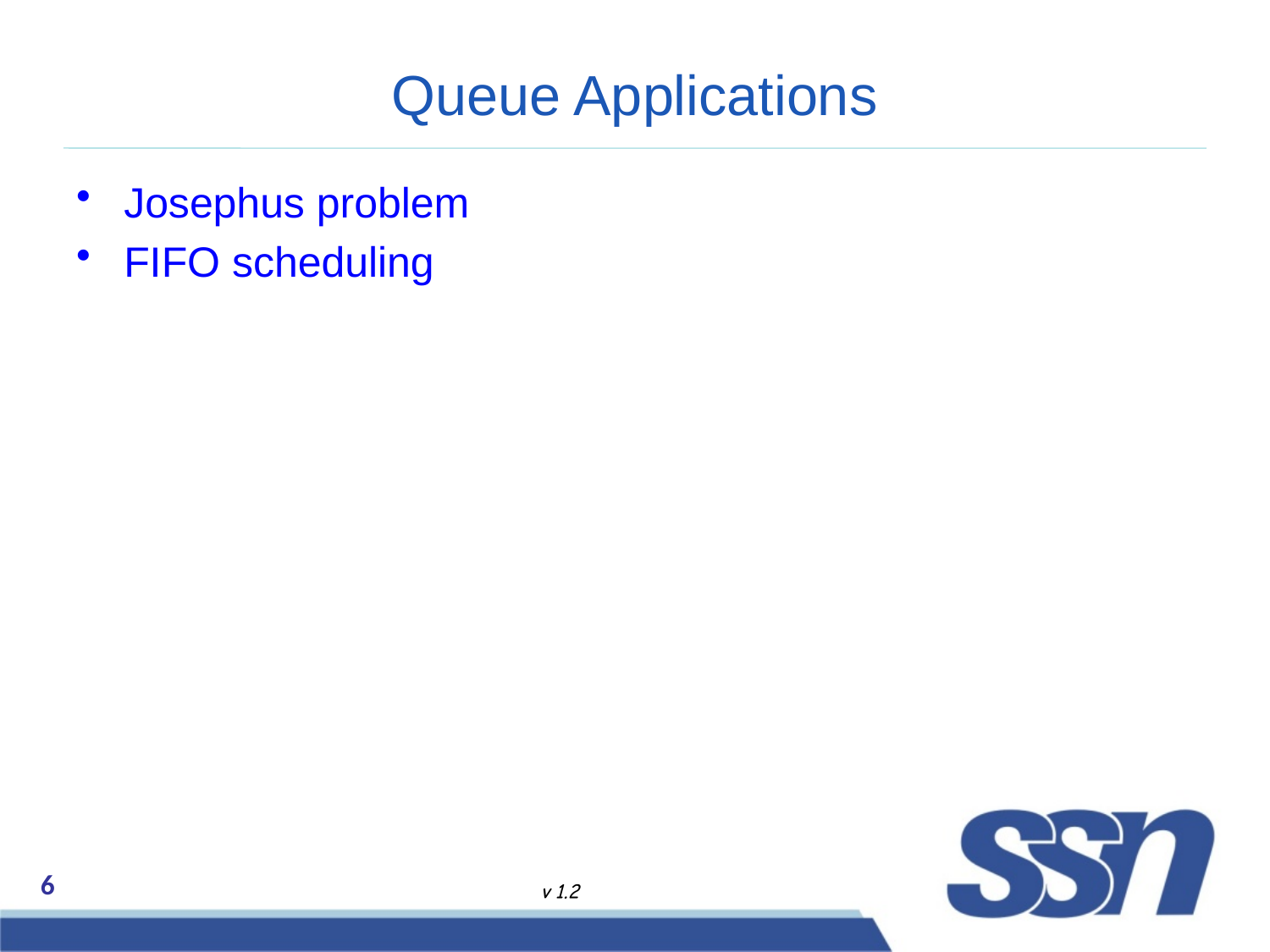

# Queue Applications
Josephus problem
FIFO scheduling